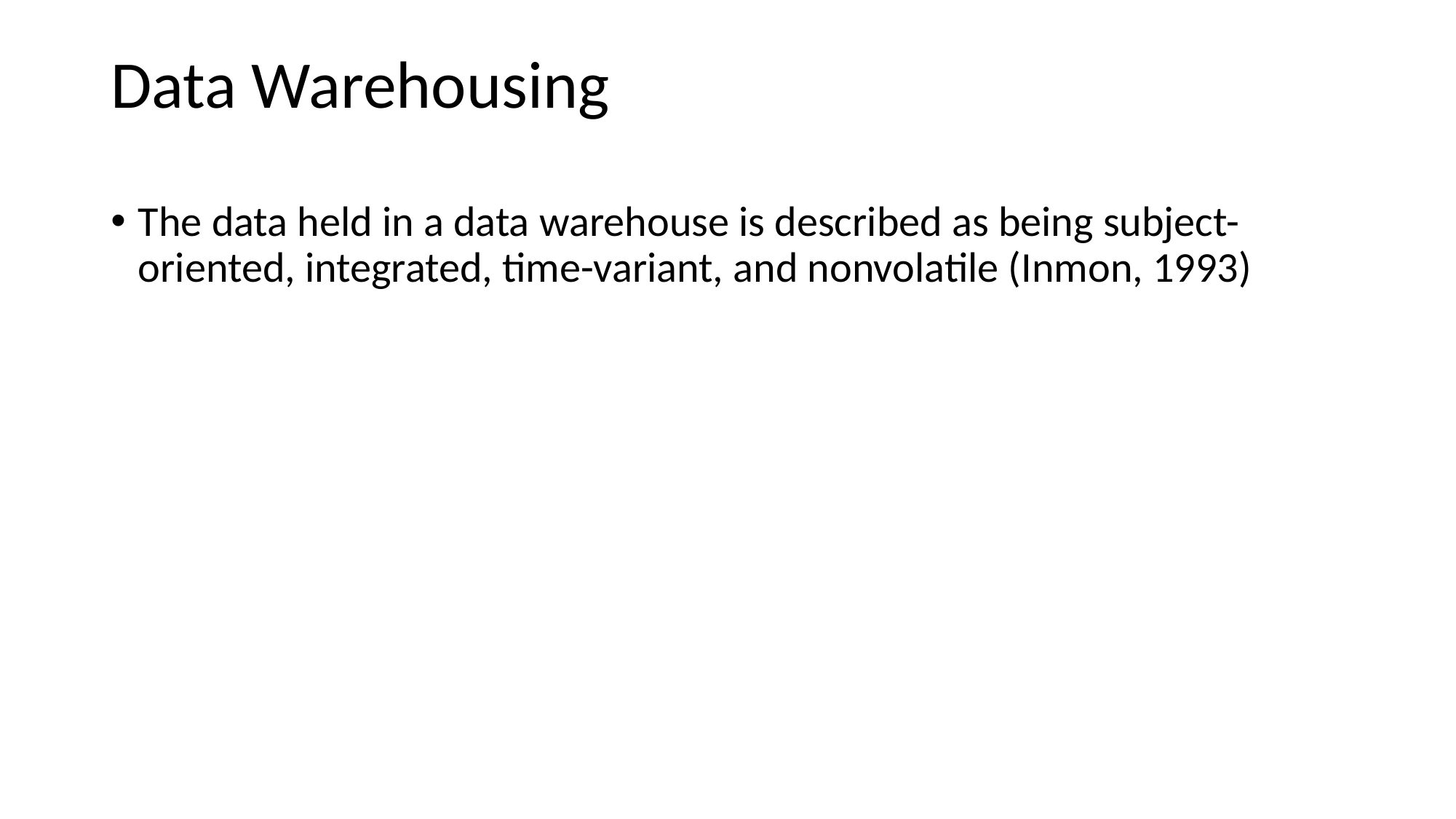

# Data Warehousing
The data held in a data warehouse is described as being subject-oriented, integrated, time-variant, and nonvolatile (Inmon, 1993)